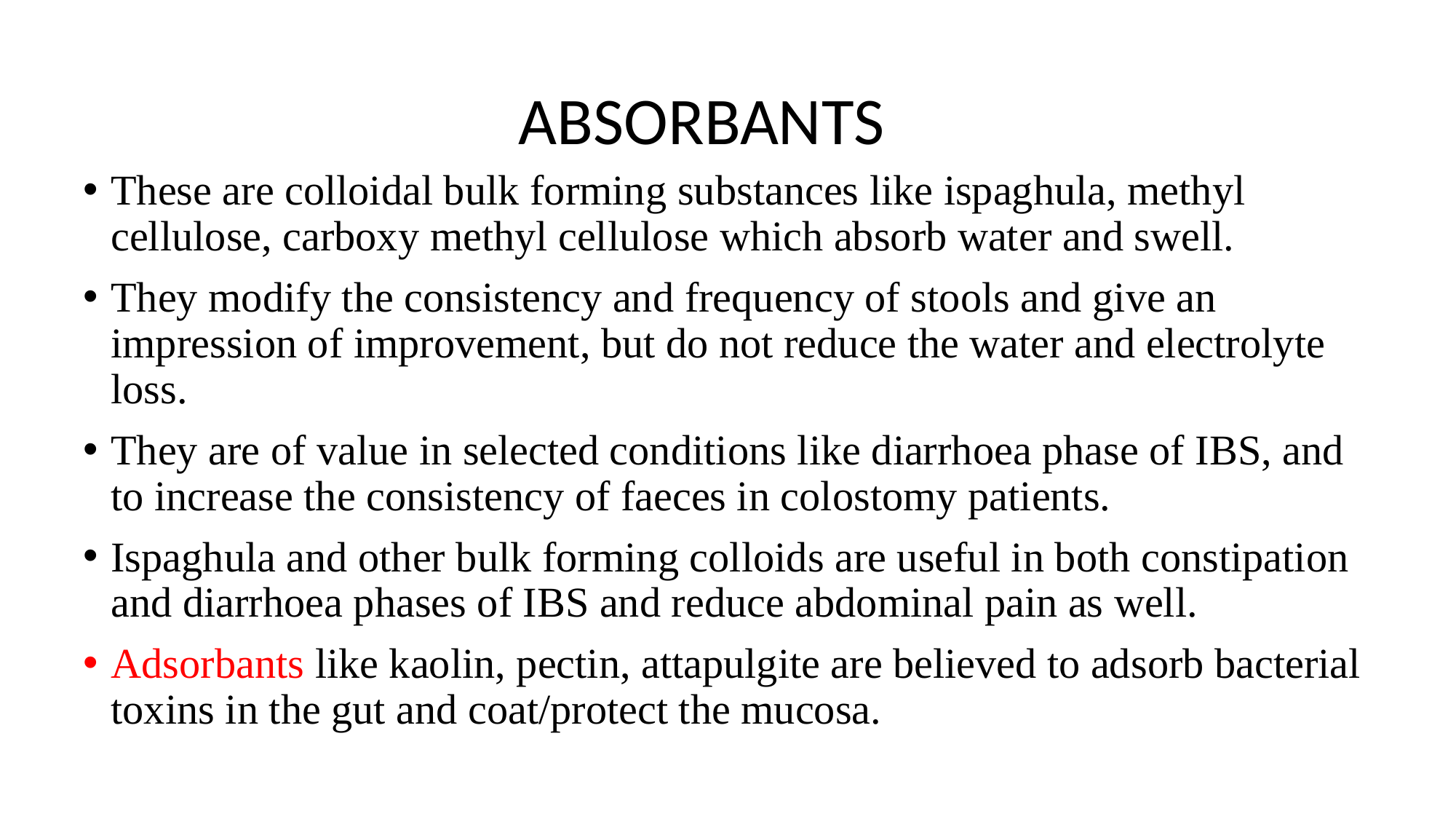

# ABSORBANTS
These are colloidal bulk forming substances like ispaghula, methyl cellulose, carboxy methyl cellulose which absorb water and swell.
They modify the consistency and frequency of stools and give an impression of improvement, but do not reduce the water and electrolyte loss.
They are of value in selected conditions like diarrhoea phase of IBS, and to increase the consistency of faeces in colostomy patients.
Ispaghula and other bulk forming colloids are useful in both constipation and diarrhoea phases of IBS and reduce abdominal pain as well.
Adsorbants like kaolin, pectin, attapulgite are believed to adsorb bacterial toxins in the gut and coat/protect the mucosa.